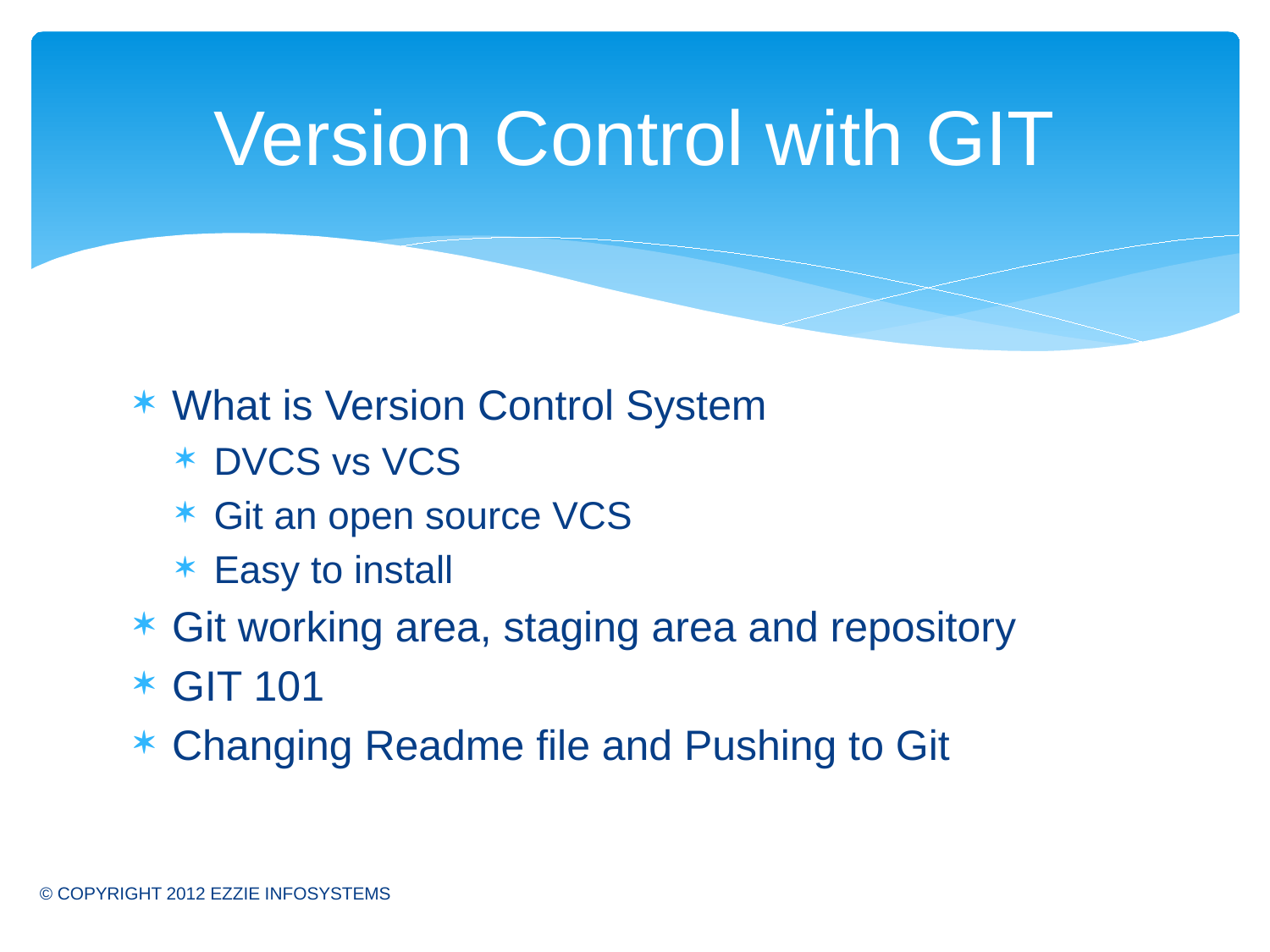

# Version Control with GIT
What is Version Control System
DVCS vs VCS
Git an open source VCS
Easy to install
Git working area, staging area and repository
GIT 101
Changing Readme file and Pushing to Git

© COPYRIGHT 2012 EZZIE INFOSYSTEMS